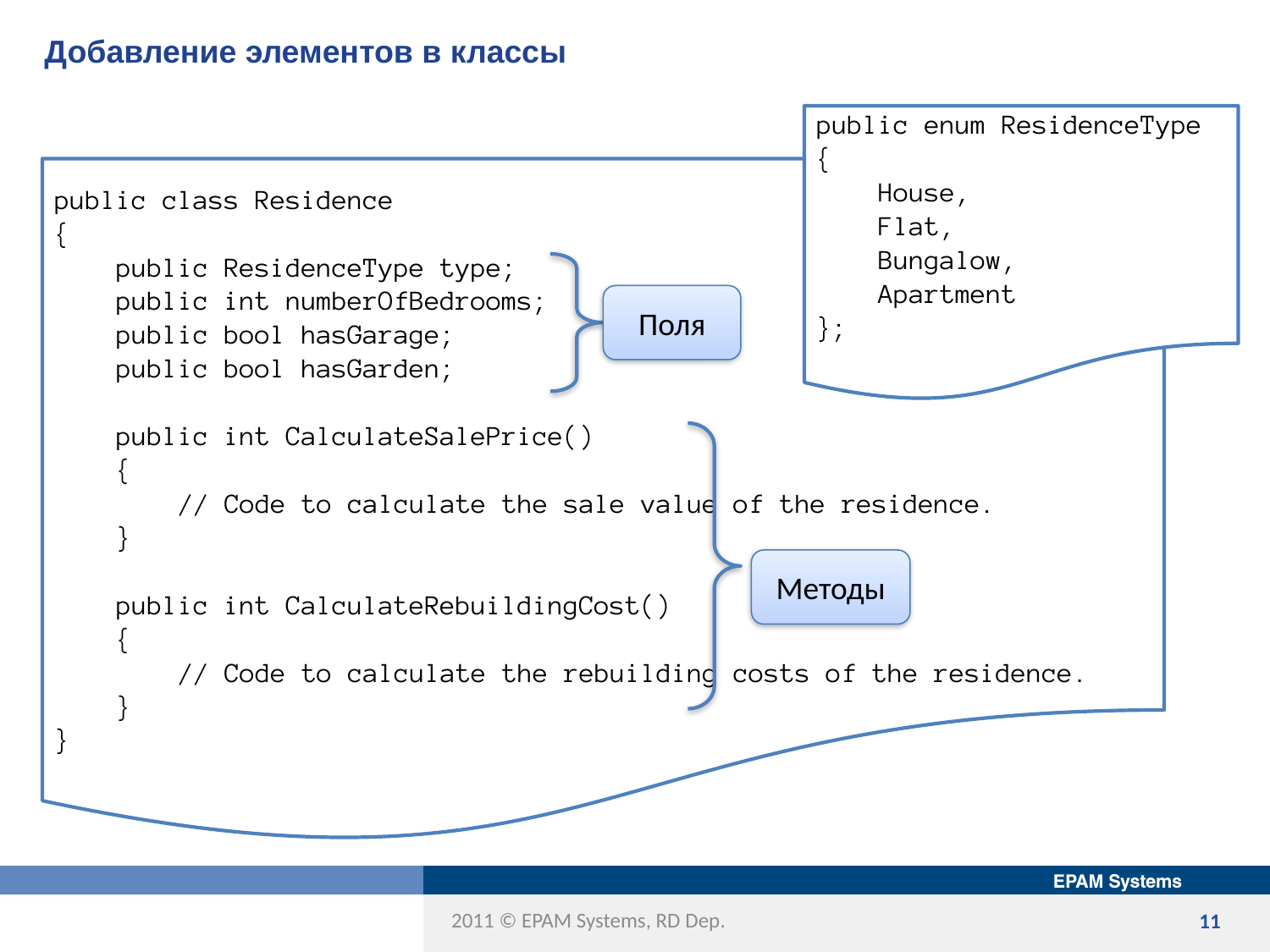

# Добавление элементов в классы

public enum ResidenceType
{
    House,
    Flat,
    Bungalow,
    Apartment
};

public class Residence
{
    public ResidenceType type;
    public int numberOfBedrooms;
    public bool hasGarage;
    public bool hasGarden;

    public int CalculateSalePrice()
    {
        // Code to calculate the sale value of the residence.
    }

    public int CalculateRebuildingCost()
    {
        // Code to calculate the rebuilding costs of the residence.
    }
}

Поля

Методы